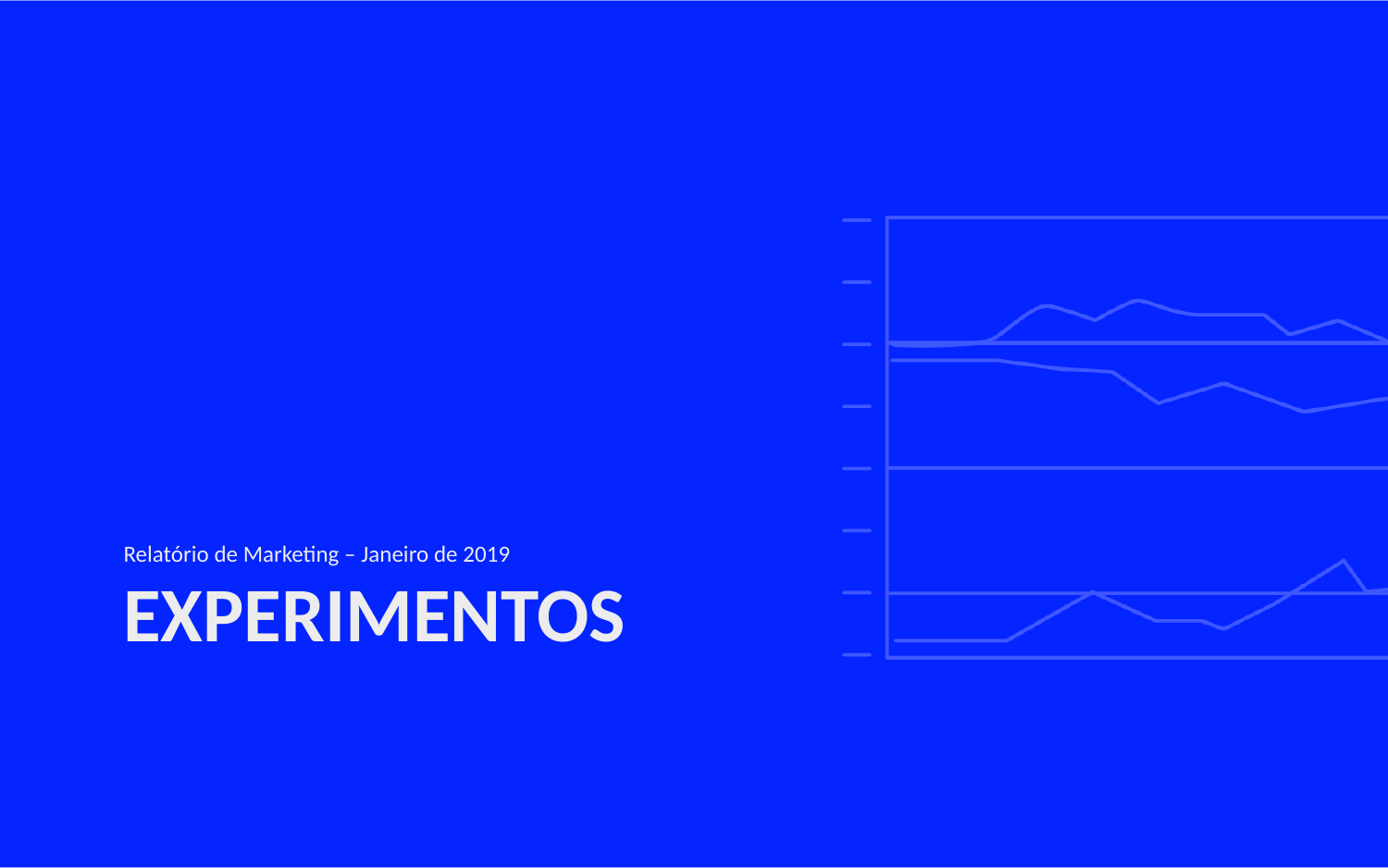

Relatório de Marketing – Janeiro de 2019
# EXPERIMENTOS